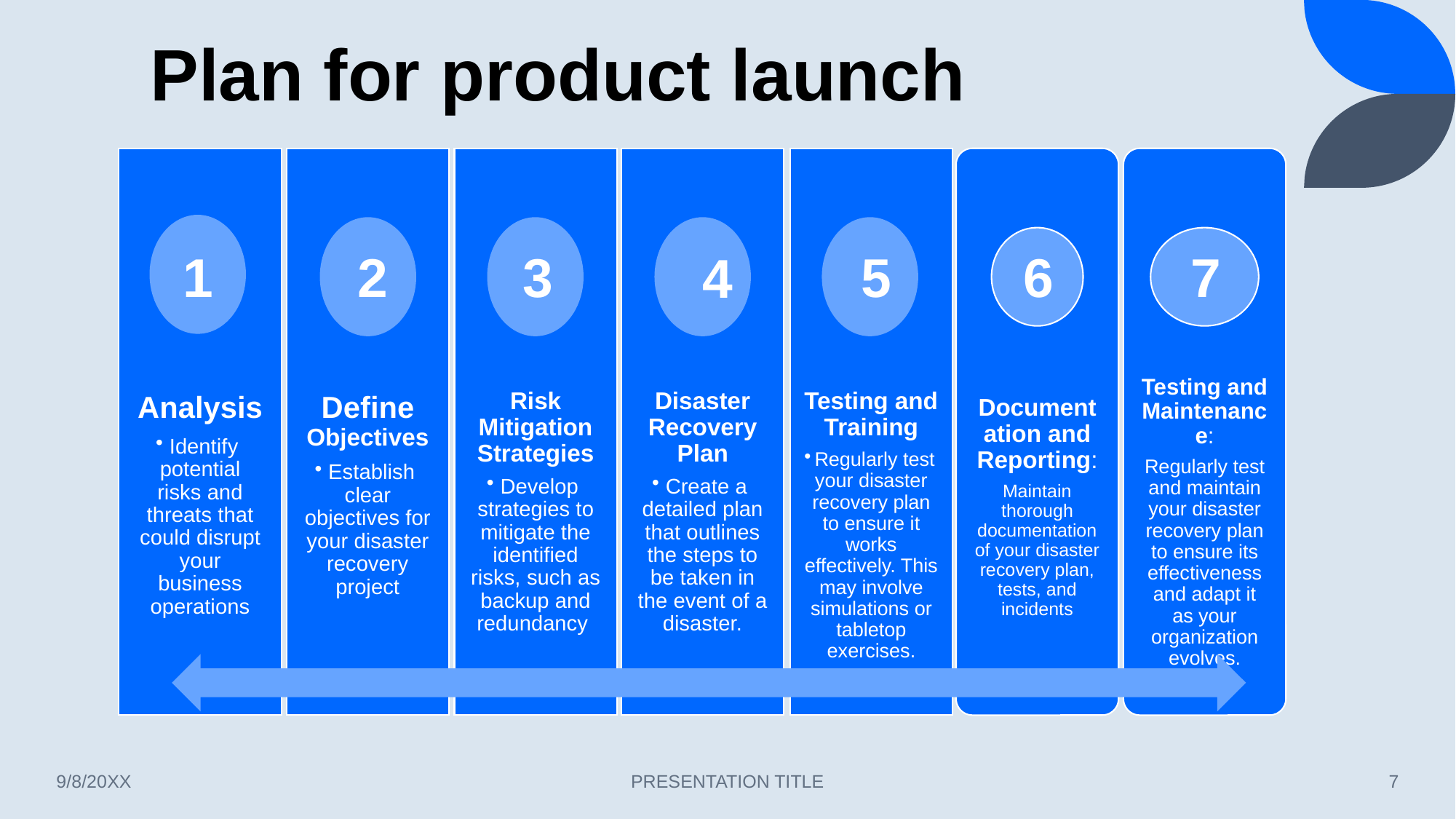

# Plan for product launch
Analysis
Identify potential risks and threats that could disrupt your business operations
Define Objectives
Establish clear objectives for your disaster recovery project
Risk Mitigation Strategies
Develop strategies to mitigate the identified risks, such as backup and redundancy
Disaster Recovery Plan
Create a detailed plan that outlines the steps to be taken in the event of a disaster.
Testing and Training
Regularly test your disaster recovery plan to ensure it works effectively. This may involve simulations or tabletop exercises.

Documentation and Reporting:
Maintain thorough documentation of your disaster recovery plan, tests, and incidents

Testing and Maintenance:
Regularly test and maintain your disaster recovery plan to ensure its effectiveness and adapt it as your organization evolves.
7
6
1
2
3
5
4
9/8/20XX
PRESENTATION TITLE
7